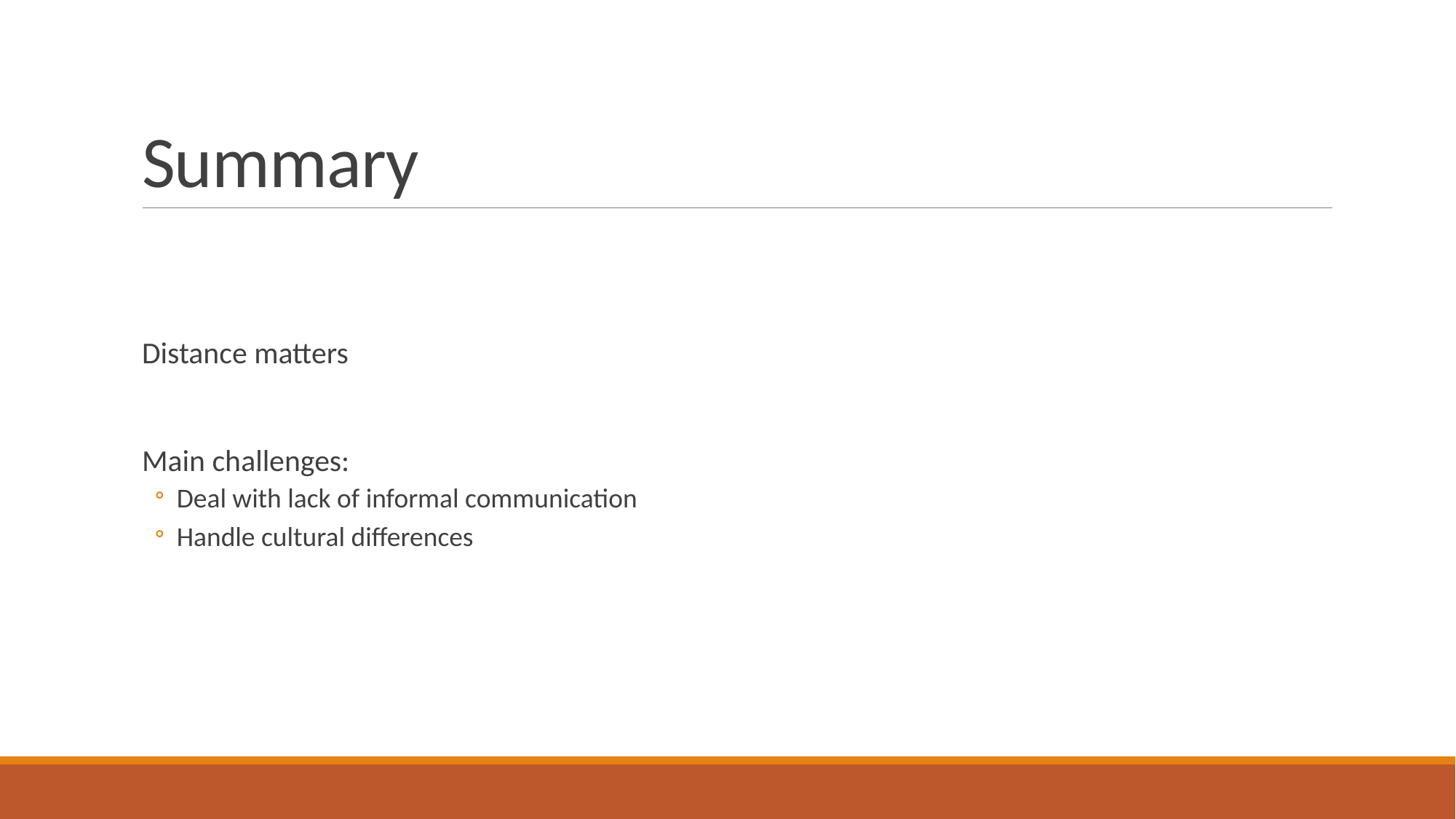

# Summary

Distance matters

Main challenges:
Deal with lack of informal communication
Handle cultural differences